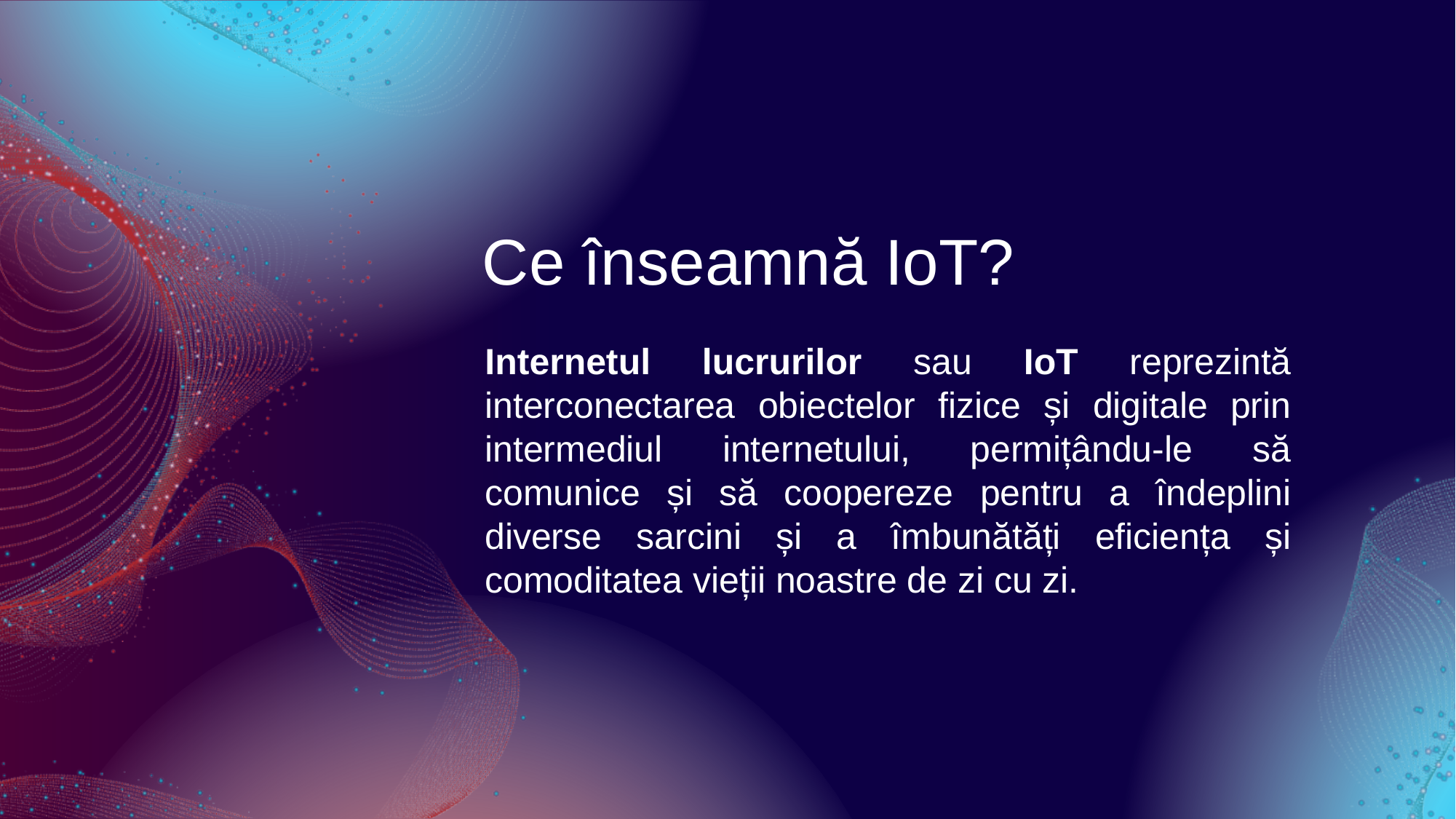

# Ce înseamnă IoT?
Internetul lucrurilor sau IoT reprezintă interconectarea obiectelor fizice și digitale prin intermediul internetului, permițându-le să comunice și să coopereze pentru a îndeplini diverse sarcini și a îmbunătăți eficiența și comoditatea vieții noastre de zi cu zi.